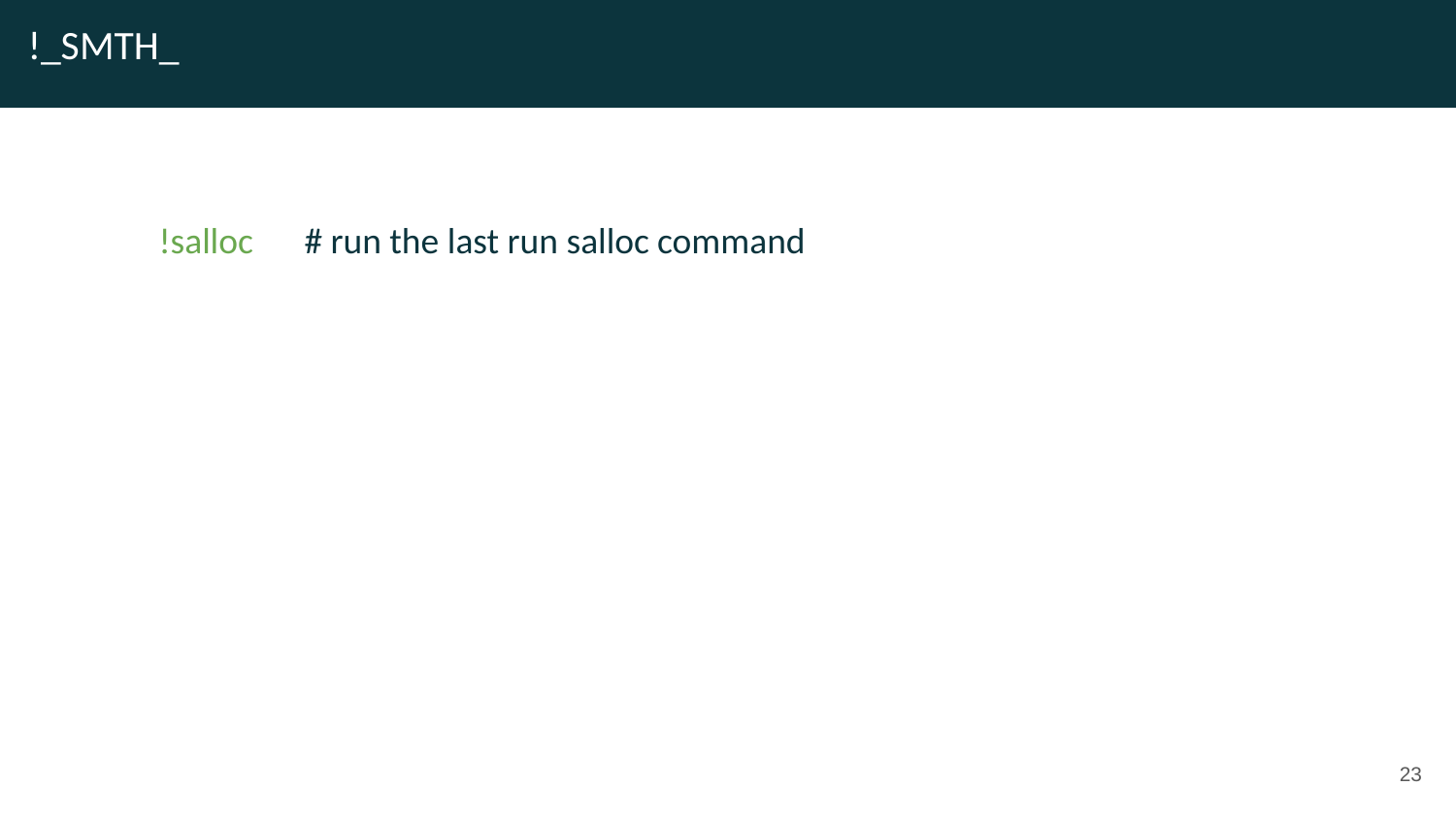

# !_SMTH_
!salloc	# run the last run salloc command
23